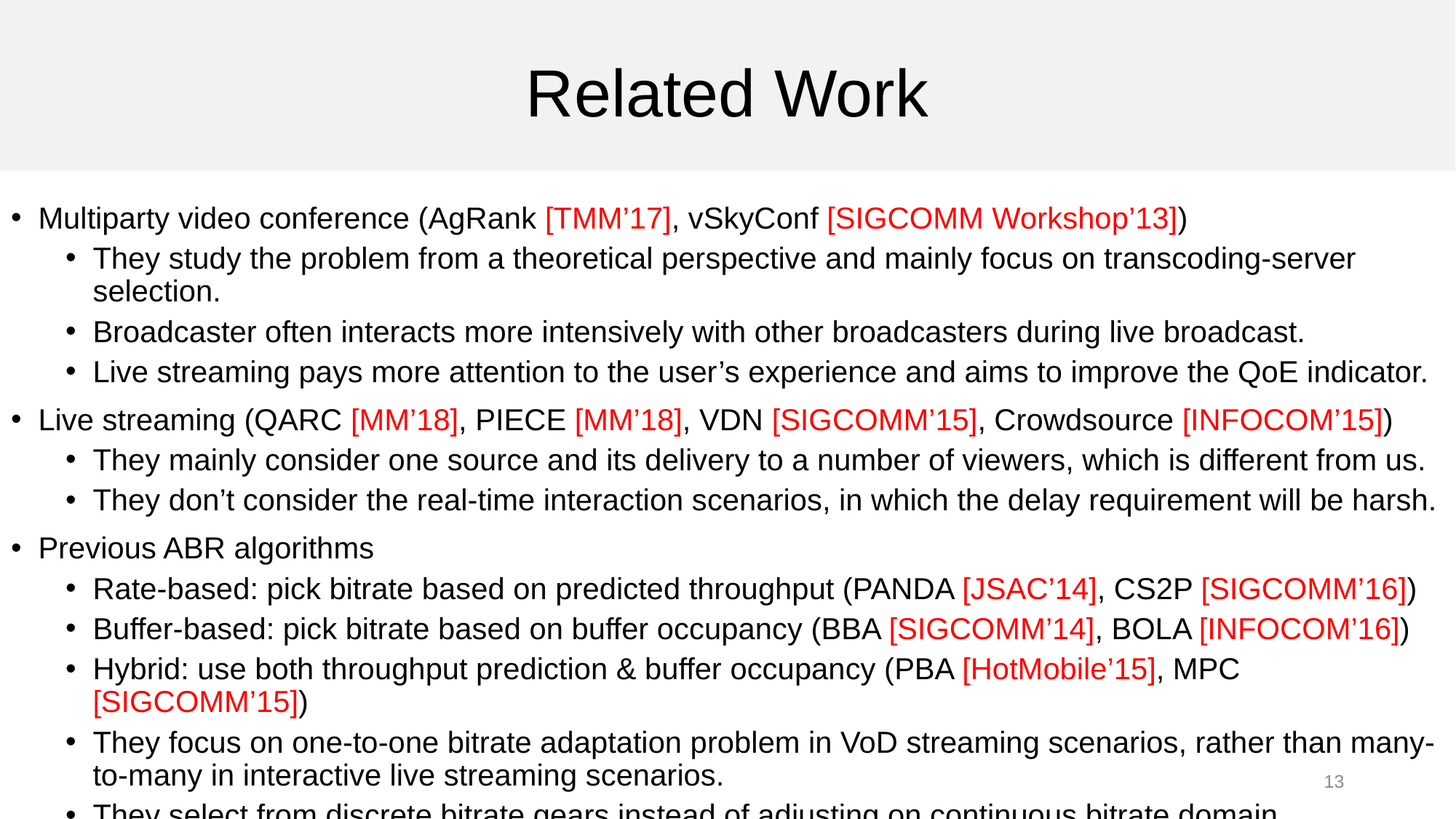

# Related Work
Multiparty video conference (AgRank [TMM’17], vSkyConf [SIGCOMM Workshop’13])
They study the problem from a theoretical perspective and mainly focus on transcoding-server selection.
Broadcaster often interacts more intensively with other broadcasters during live broadcast.
Live streaming pays more attention to the user’s experience and aims to improve the QoE indicator.
Live streaming (QARC [MM’18], PIECE [MM’18], VDN [SIGCOMM’15], Crowdsource [INFOCOM’15])
They mainly consider one source and its delivery to a number of viewers, which is different from us.
They don’t consider the real-time interaction scenarios, in which the delay requirement will be harsh.
Previous ABR algorithms
Rate-based: pick bitrate based on predicted throughput (PANDA [JSAC’14], CS2P [SIGCOMM’16])
Buffer-based: pick bitrate based on buffer occupancy (BBA [SIGCOMM’14], BOLA [INFOCOM’16])
Hybrid: use both throughput prediction & buffer occupancy (PBA [HotMobile’15], MPC [SIGCOMM’15])
They focus on one-to-one bitrate adaptation problem in VoD streaming scenarios, rather than many-to-many in interactive live streaming scenarios.
They select from discrete bitrate gears instead of adjusting on continuous bitrate domain.
13